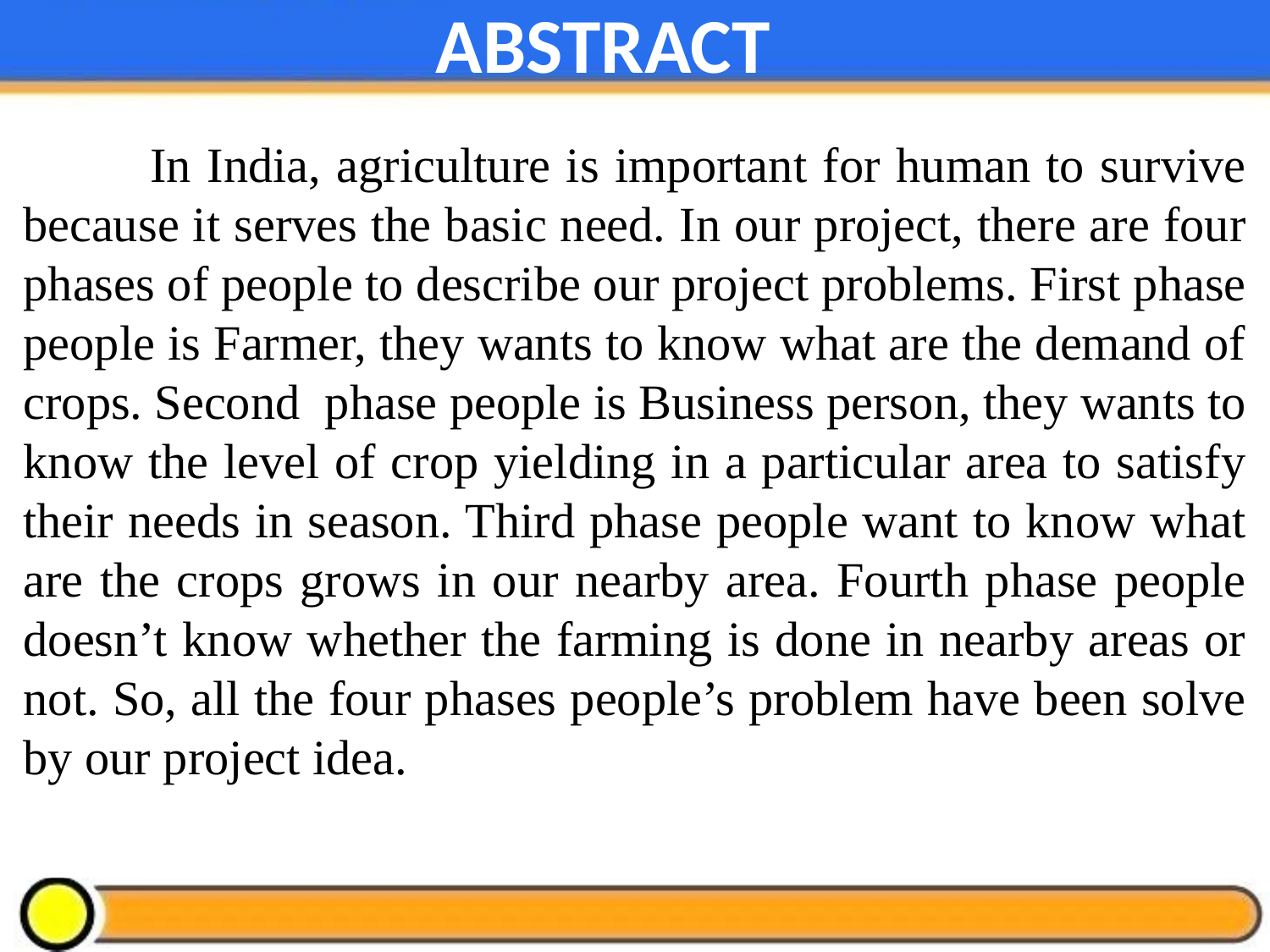

# ABSTRACT
	In India, agriculture is important for human to survive because it serves the basic need. In our project, there are four phases of people to describe our project problems. First phase people is Farmer, they wants to know what are the demand of crops. Second  phase people is Business person, they wants to know the level of crop yielding in a particular area to satisfy their needs in season. Third phase people want to know what are the crops grows in our nearby area. Fourth phase people doesn’t know whether the farming is done in nearby areas or not. So, all the four phases people’s problem have been solve by our project idea.